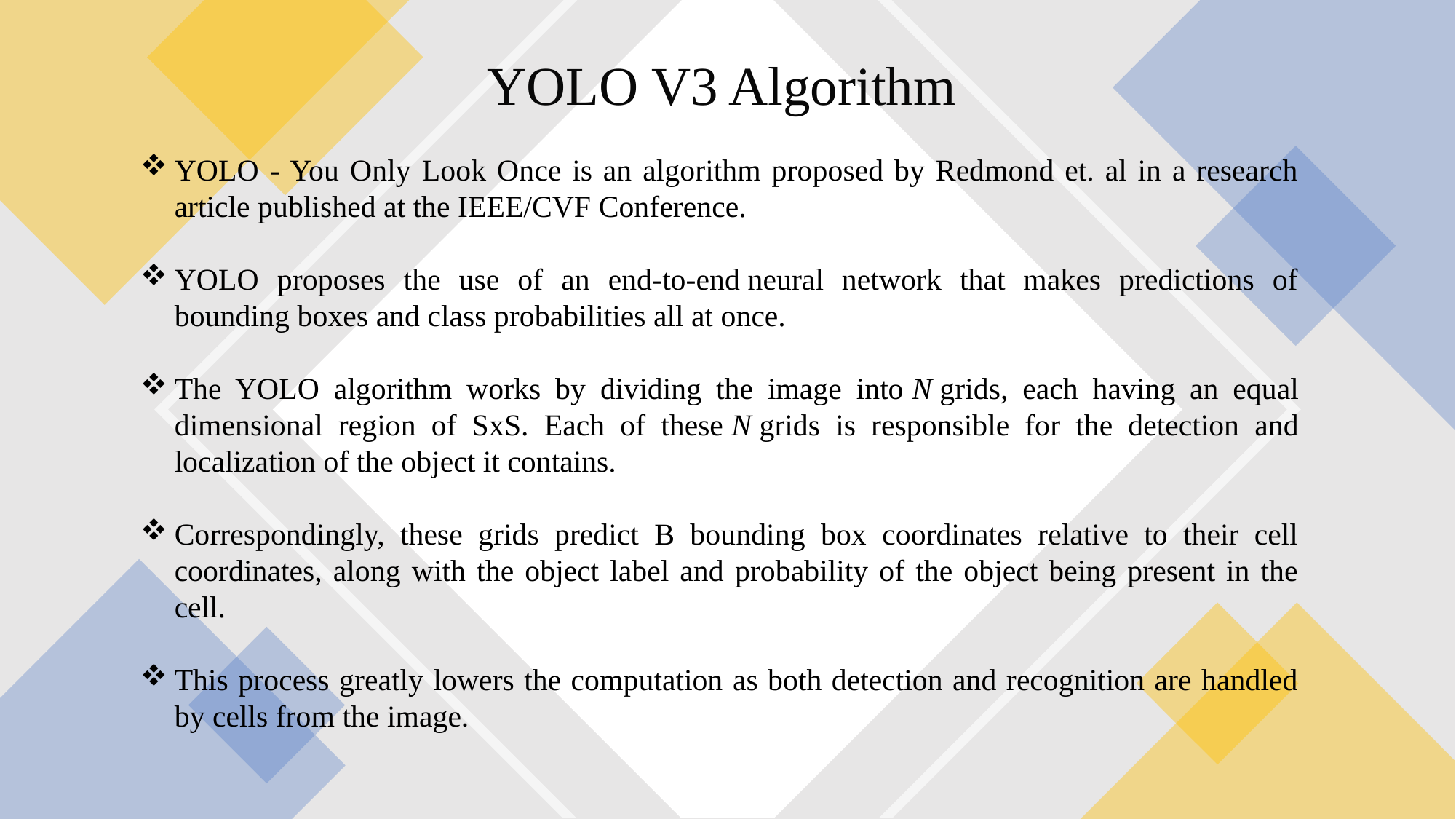

# YOLO V3 Algorithm

YOLO - You Only Look Once is an algorithm proposed by Redmond et. al in a research article published at the IEEE/CVF Conference.

YOLO proposes the use of an end-to-end neural network that makes predictions of bounding boxes and class probabilities all at once.

The YOLO algorithm works by dividing the image into N grids, each having an equal dimensional region of SxS. Each of these N grids is responsible for the detection and localization of the object it contains.

Correspondingly, these grids predict B bounding box coordinates relative to their cell coordinates, along with the object label and probability of the object being present in the cell.

This process greatly lowers the computation as both detection and recognition are handled by cells from the image.